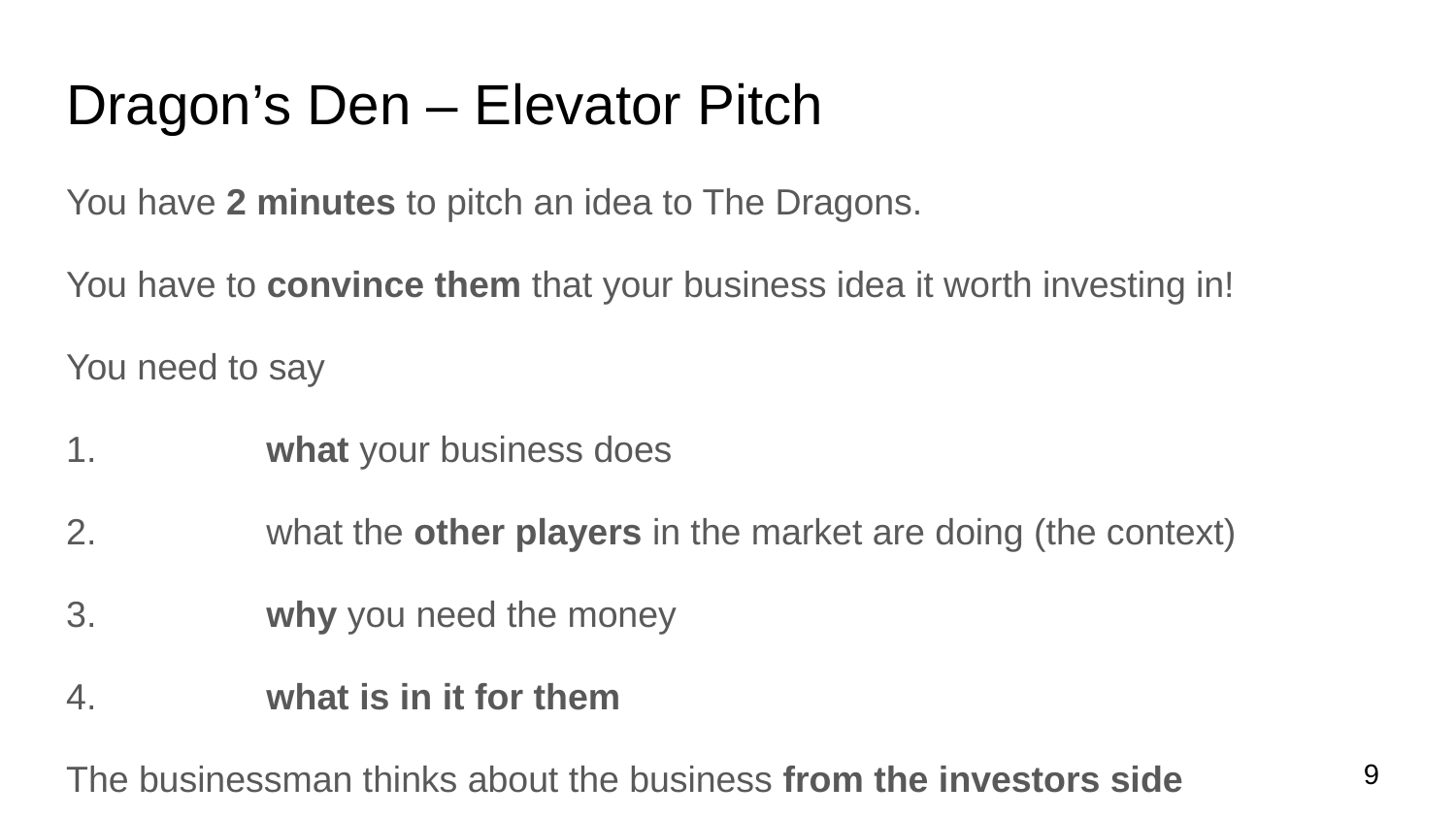

# Dragon’s Den – Elevator Pitch
You have 2 minutes to pitch an idea to The Dragons.
You have to convince them that your business idea it worth investing in!
You need to say
	what your business does
	what the other players in the market are doing (the context)
	why you need the money
	what is in it for them
The businessman thinks about the business from the investors side
9